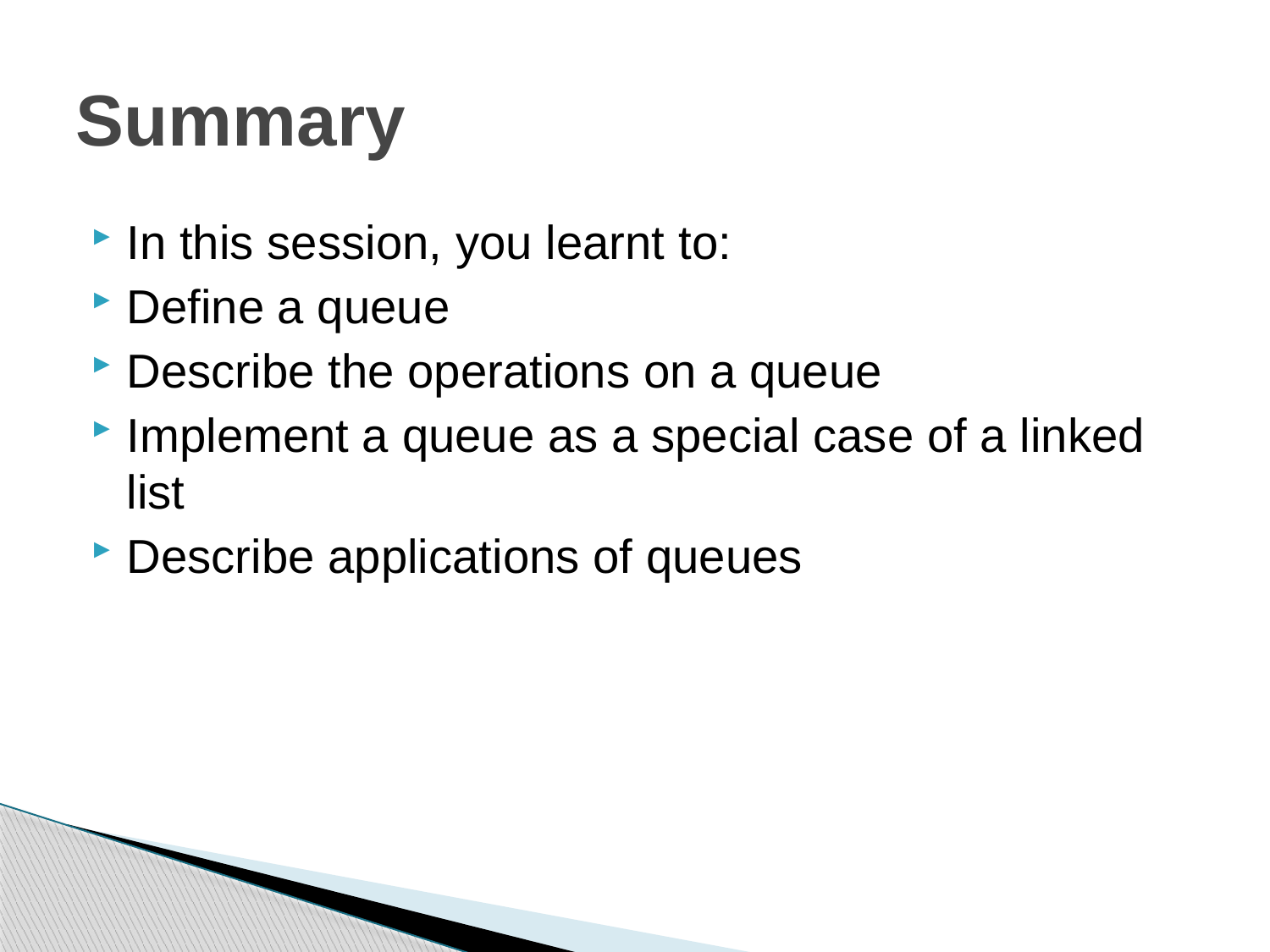

# Summary
In this session, you learnt to:
Define a queue
Describe the operations on a queue
Implement a queue as a special case of a linked list
Describe applications of queues